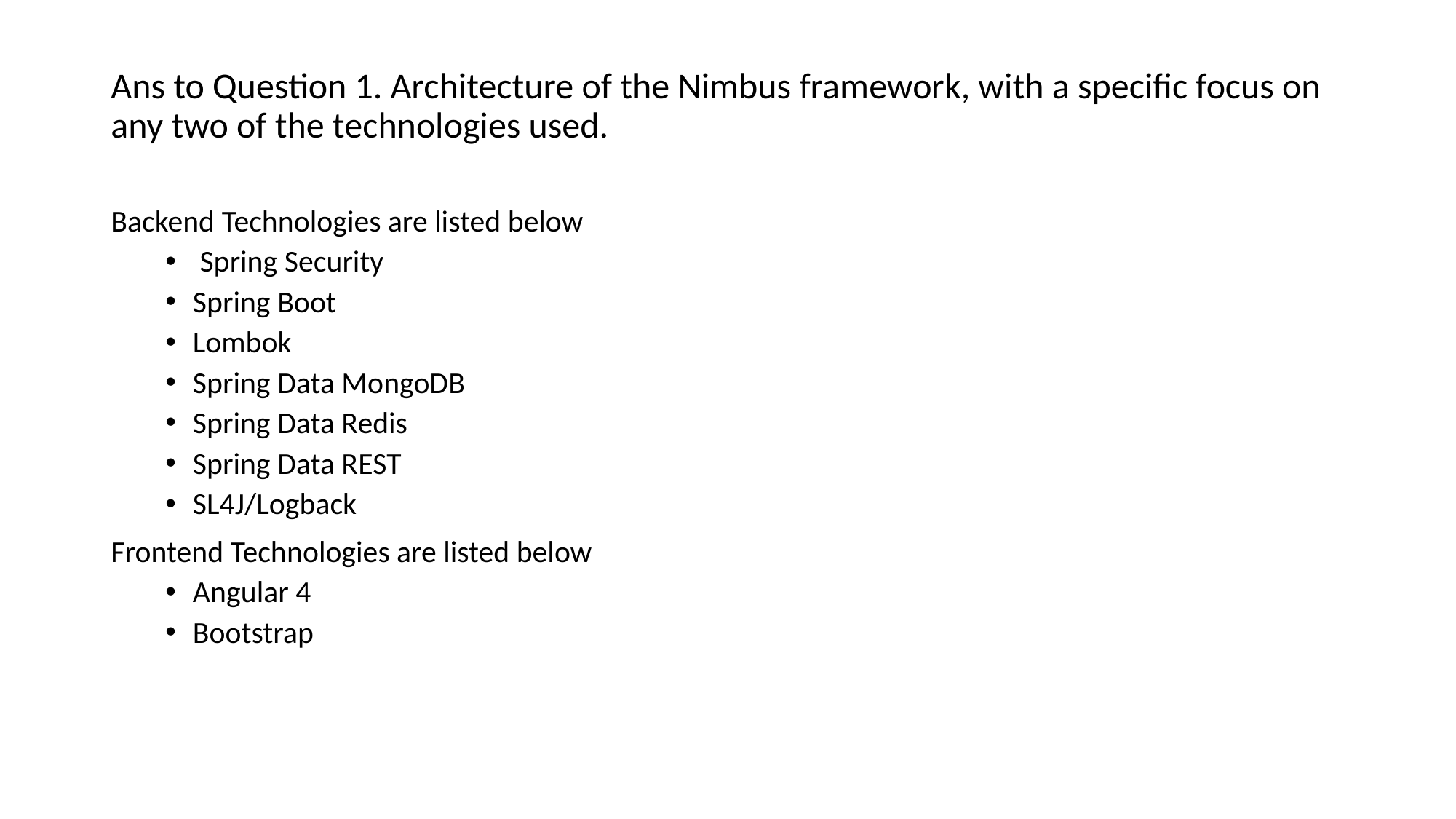

Ans to Question 1. Architecture of the Nimbus framework, with a specific focus on any two of the technologies used.

Backend Technologies are listed below
 Spring Security
Spring Boot
Lombok
Spring Data MongoDB
Spring Data Redis
Spring Data REST
SL4J/Logback
Frontend Technologies are listed below
Angular 4
Bootstrap